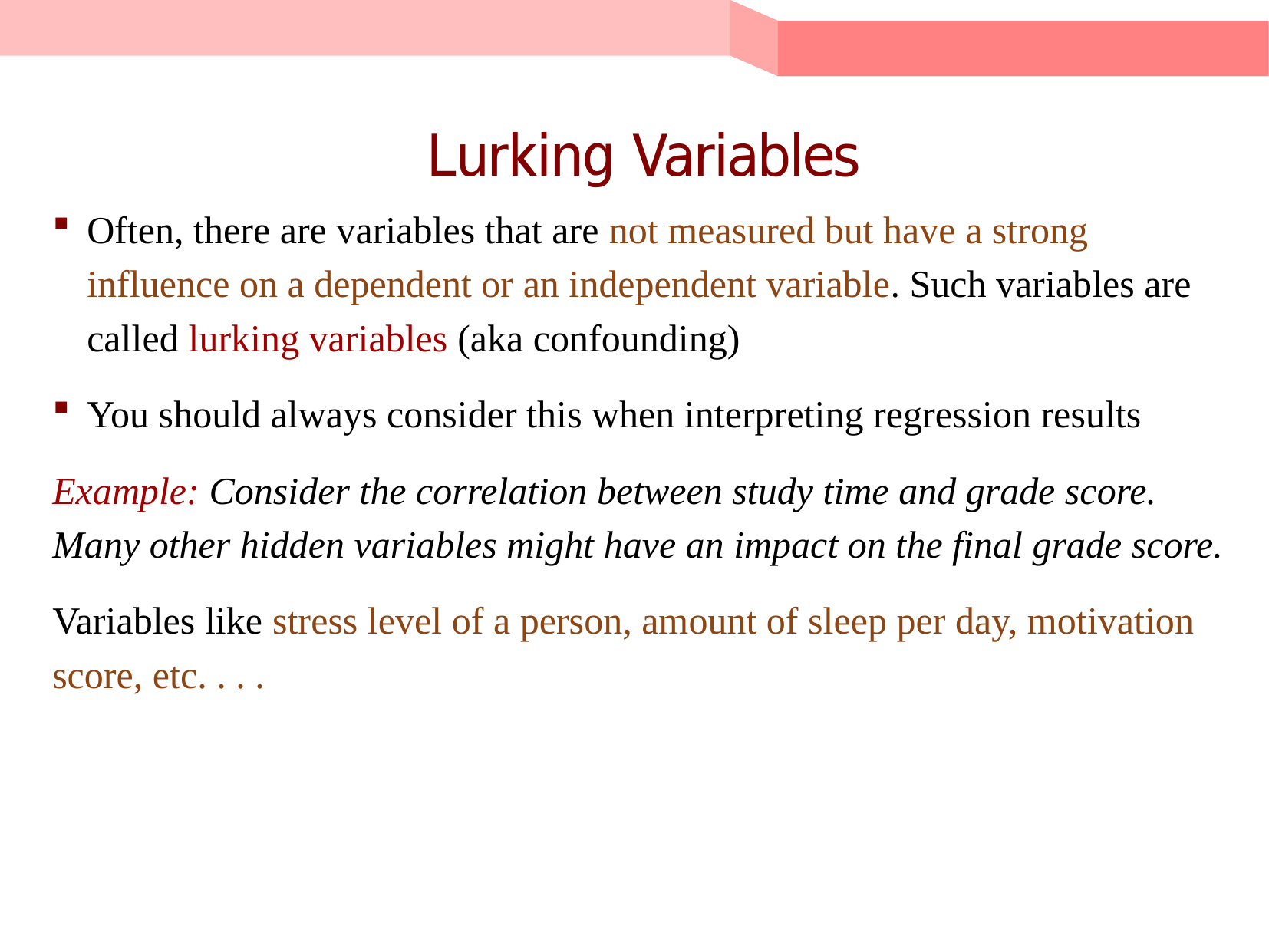

# Lurking Variables
Often, there are variables that are not measured but have a strong influence on a dependent or an independent variable. Such variables are called lurking variables (aka confounding)
You should always consider this when interpreting regression results
Example: Consider the correlation between study time and grade score. Many other hidden variables might have an impact on the final grade score.
Variables like stress level of a person, amount of sleep per day, motivation score, etc. . . .